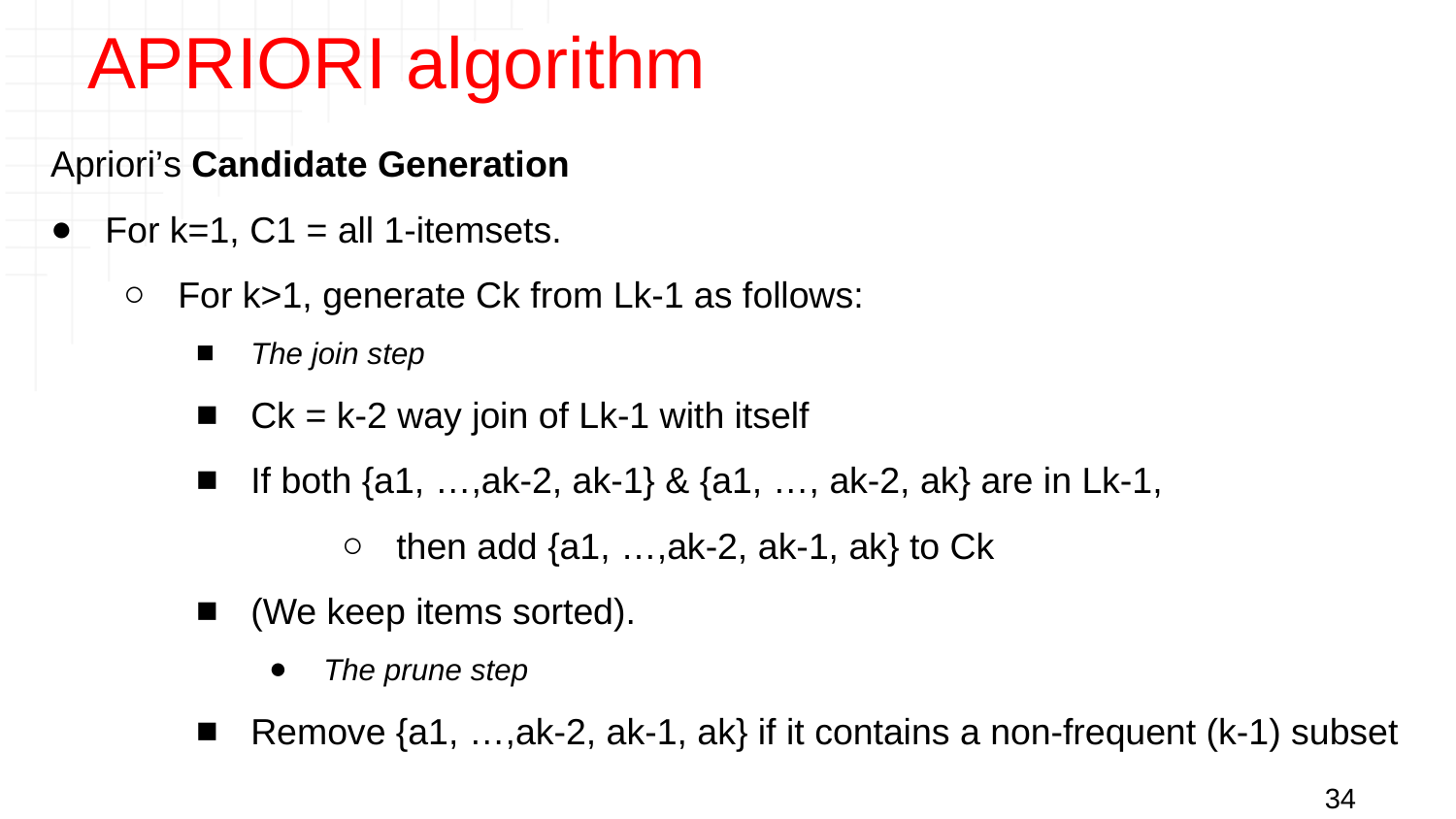

# APRIORI algorithm
Apriori’s Candidate Generation
For k=1, C1 = all 1-itemsets.
For k>1, generate Ck from Lk-1 as follows:
The join step
Ck = k-2 way join of Lk-1 with itself
If both {a1, …,ak-2, ak-1} & {a1, …, ak-2, ak} are in Lk-1,
then add {a1, …,ak-2, ak-1, ak} to Ck
(We keep items sorted).
The prune step
Remove {a1, …,ak-2, ak-1, ak} if it contains a non-frequent (k-1) subset
34